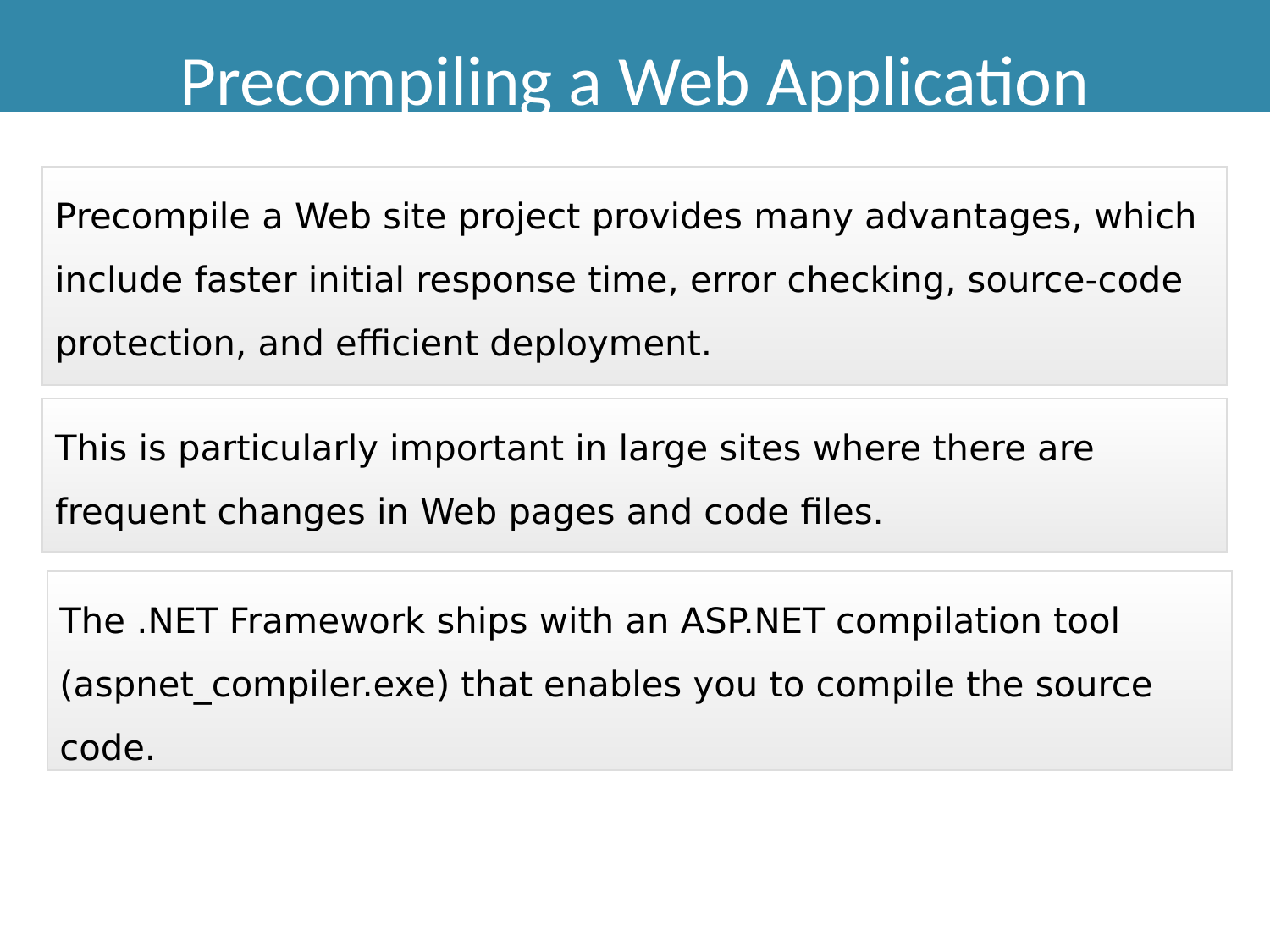

# Precompiling a Web Application
Precompile a Web site project provides many advantages, which include faster initial response time, error checking, source-code protection, and efficient deployment.
This is particularly important in large sites where there are frequent changes in Web pages and code files.
The .NET Framework ships with an ASP.NET compilation tool (aspnet_compiler.exe) that enables you to compile the source code.